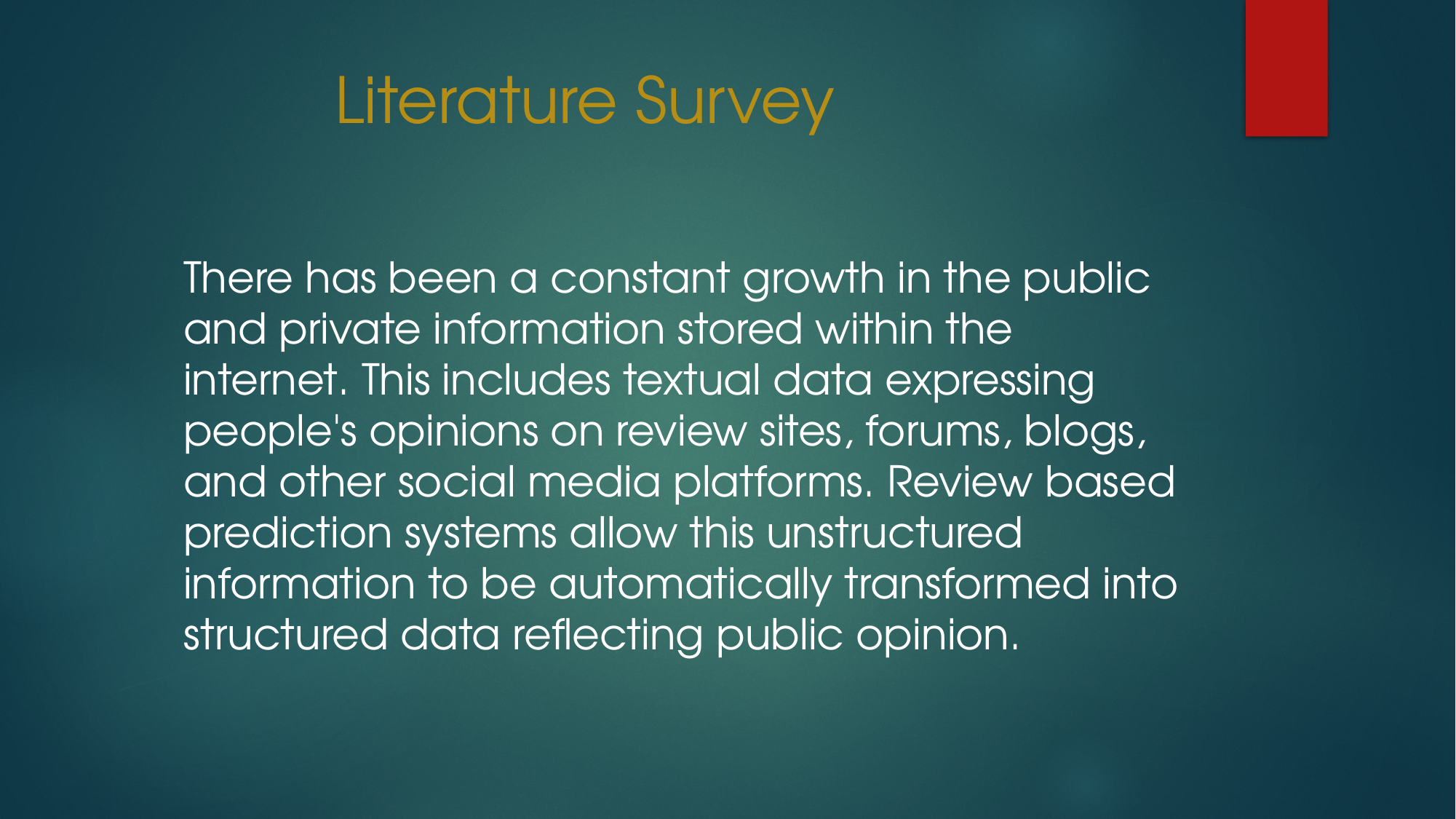

# Literature Survey
	There has been a constant growth in the public and private information stored within the internet. This includes textual data expressing people's opinions on review sites, forums, blogs, and other social media platforms. Review based prediction systems allow this unstructured information to be automatically transformed into structured data reflecting public opinion.